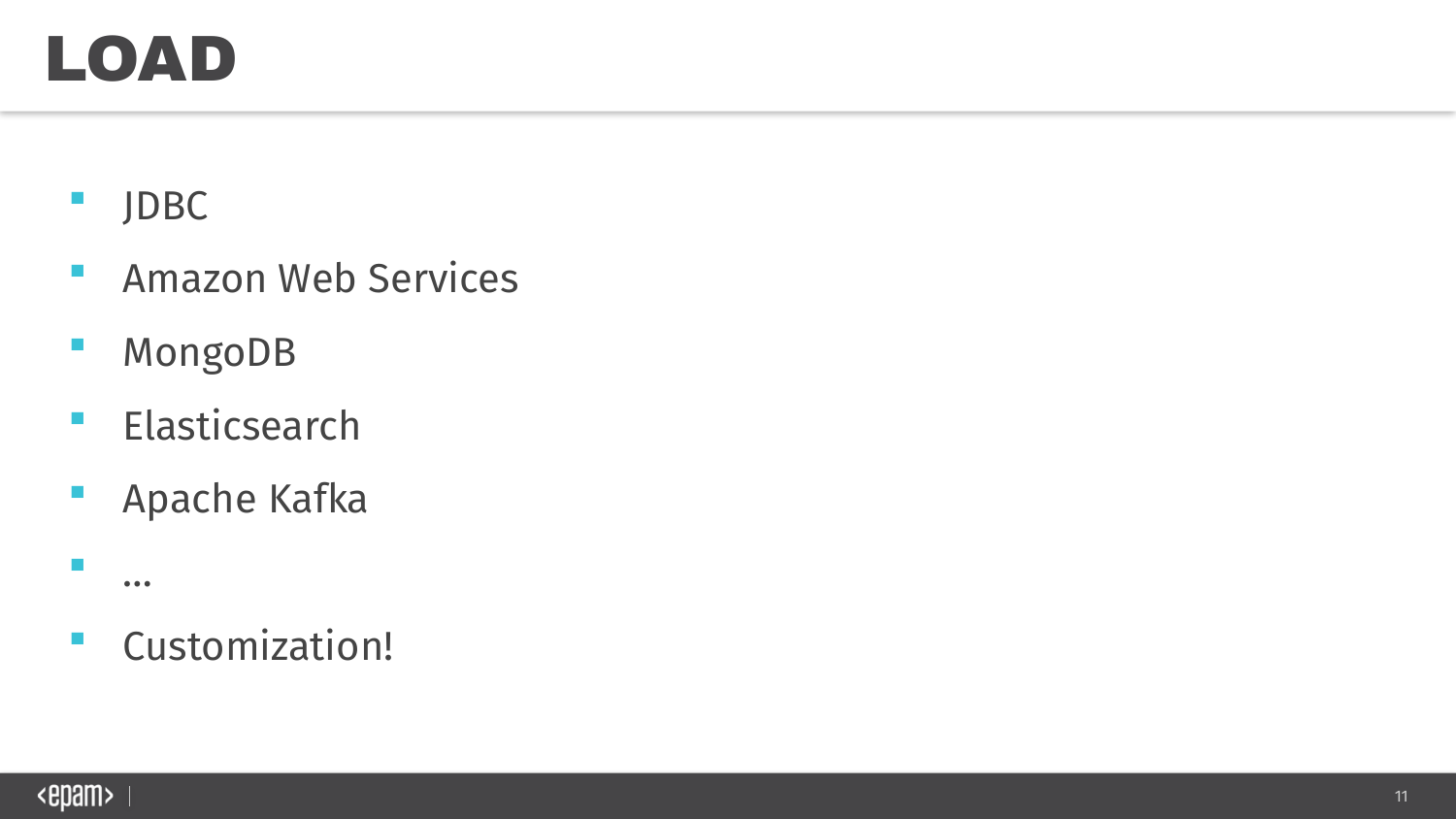

LOAD
JDBC
Amazon Web Services
MongoDB
Elasticsearch
Apache Kafka
…
Customization!